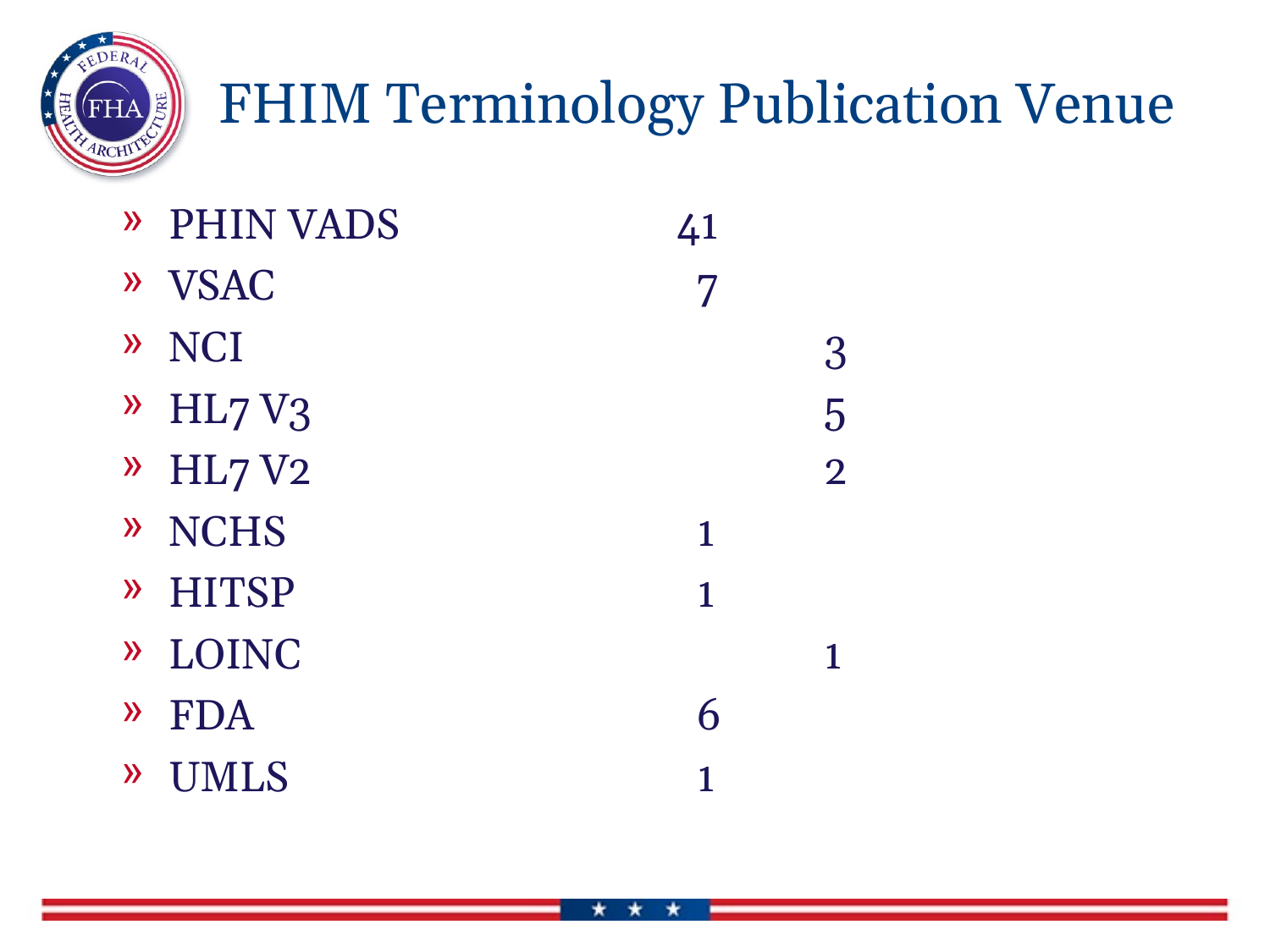

# FHIM Terminology Publication Venue
PHIN VADS			41
VSAC				  7
NCI					  3
HL7 V3				  5
HL7 V2				  2
NCHS				  1
HITSP				  1
LOINC				  1
FDA				  6
UMLS			  	  1